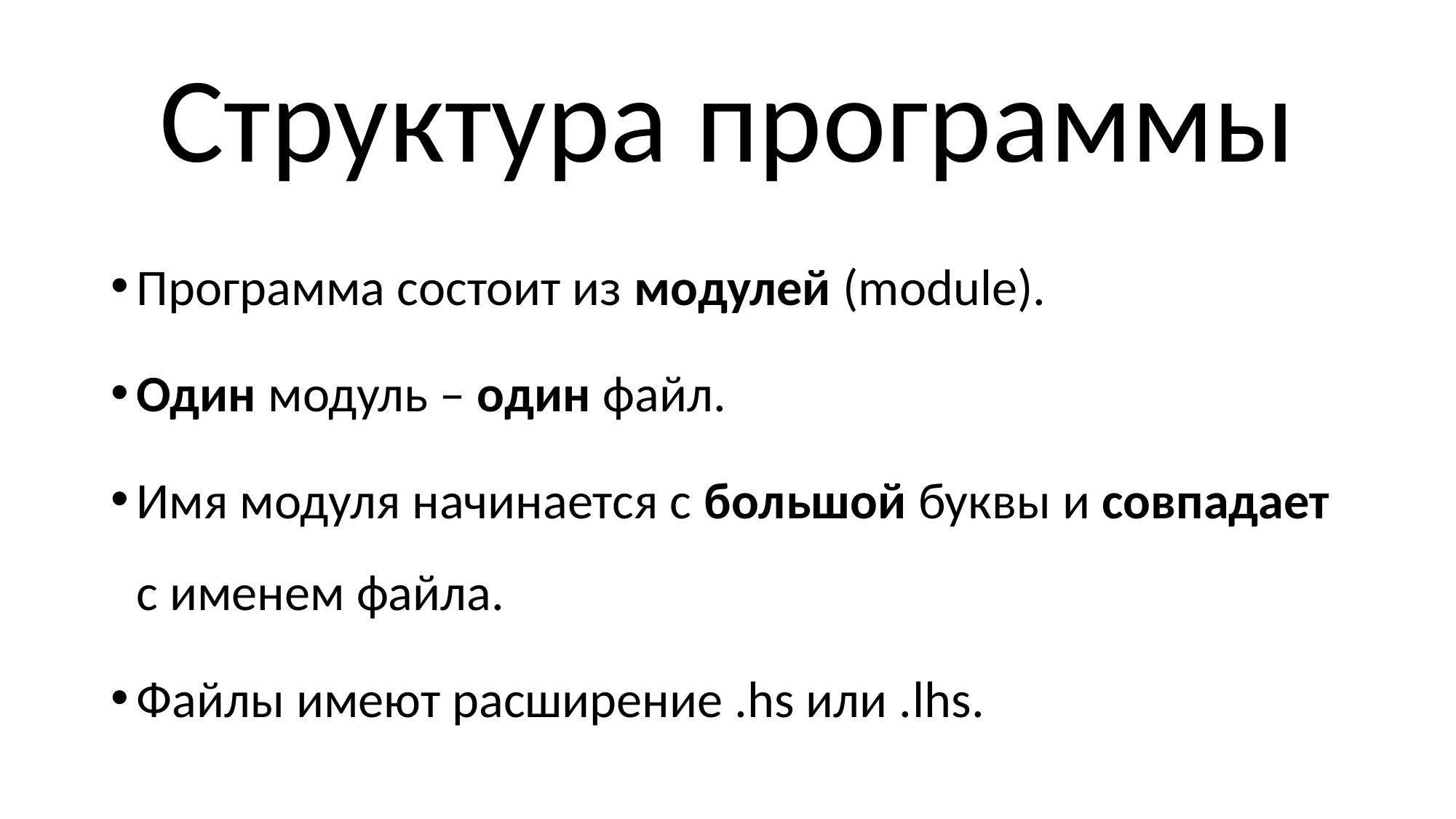

# Структура программы
Программа состоит из модулей (module).
Один модуль – один файл.
Имя модуля начинается с большой буквы и совпадает с именем файла.
Файлы имеют расширение .hs или .lhs.